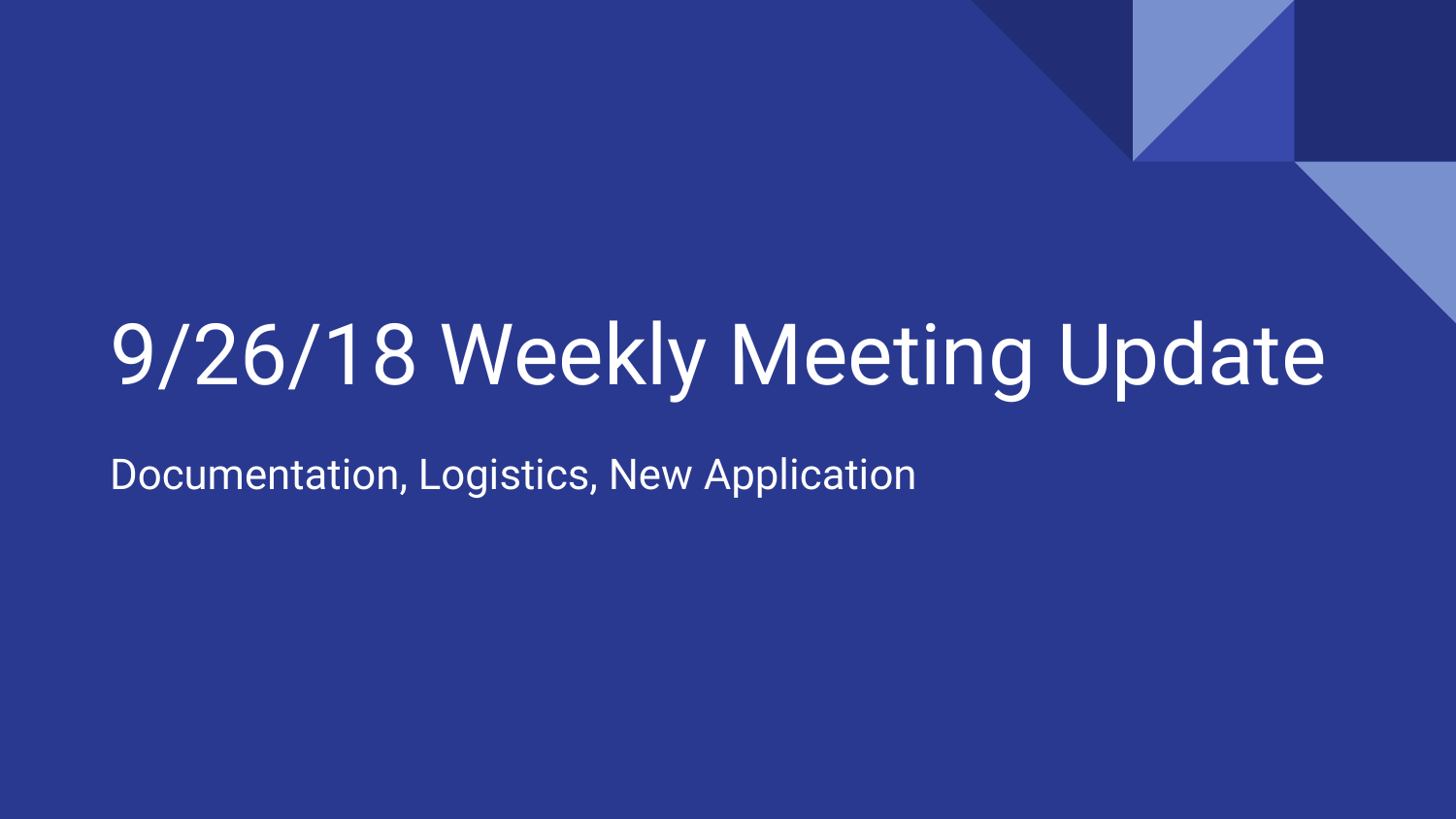

# 9/26/18 Weekly Meeting Update
Documentation, Logistics, New Application